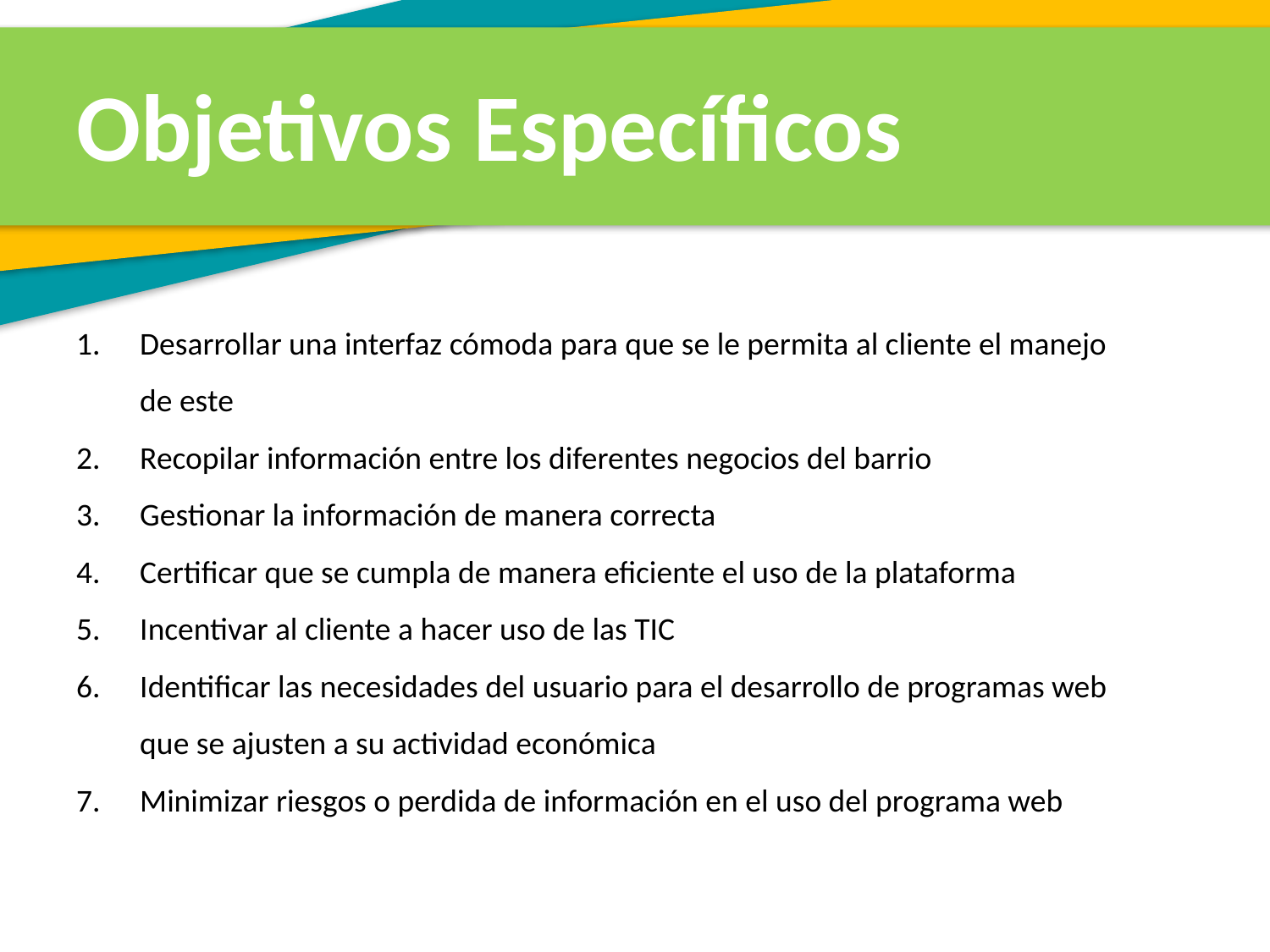

Objetivos Específicos
Desarrollar una interfaz cómoda para que se le permita al cliente el manejo de este
Recopilar información entre los diferentes negocios del barrio
Gestionar la información de manera correcta
Certificar que se cumpla de manera eficiente el uso de la plataforma
Incentivar al cliente a hacer uso de las TIC
Identificar las necesidades del usuario para el desarrollo de programas web que se ajusten a su actividad económica
Minimizar riesgos o perdida de información en el uso del programa web